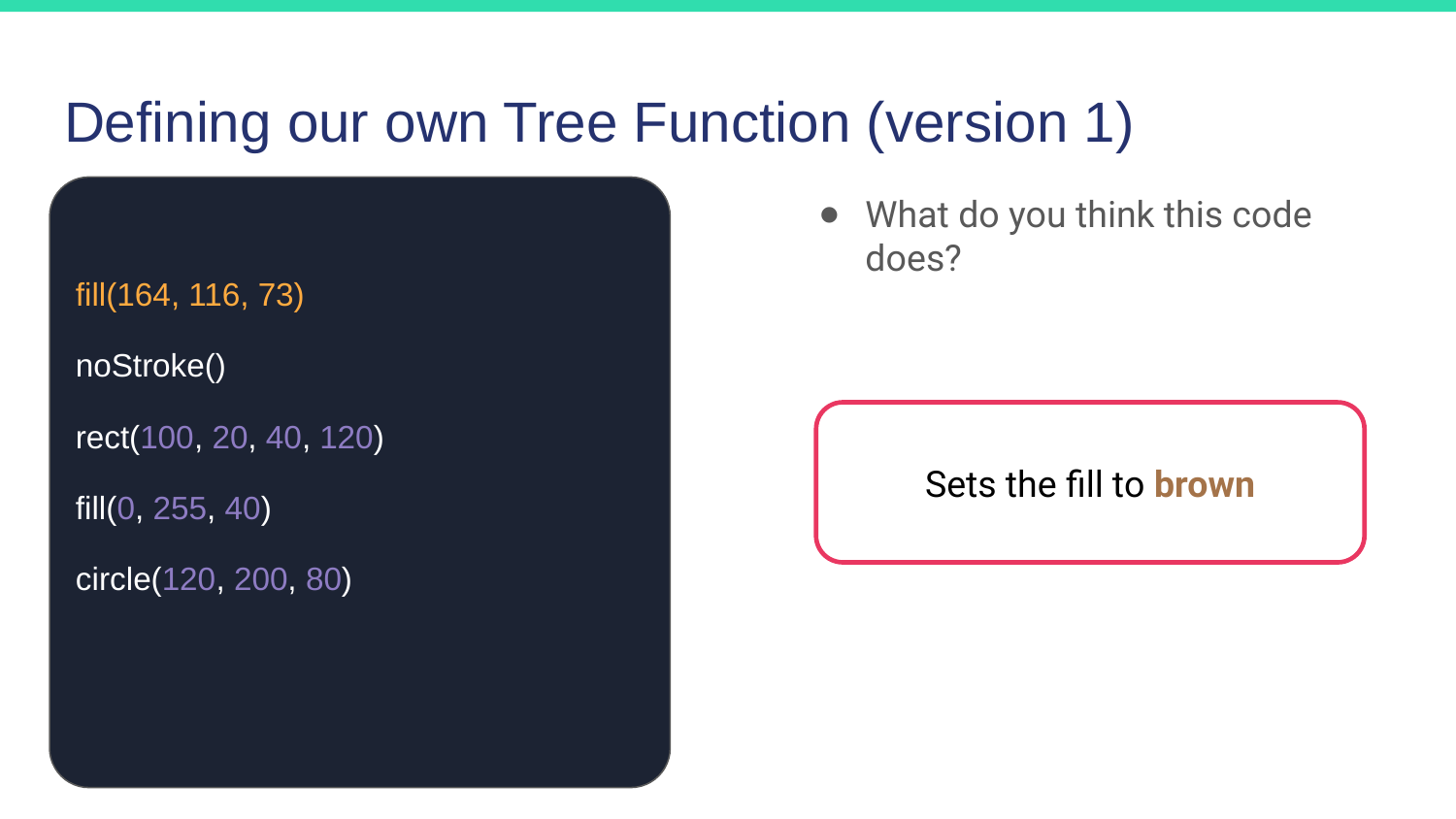

# Defining our own Tree Function (version 1)

fill(164, 116, 73)
noStroke()
rect(100, 20, 40, 120)
fill(0, 255, 40)
circle(120, 200, 80)
What do you think this code does?
Sets the fill to brown